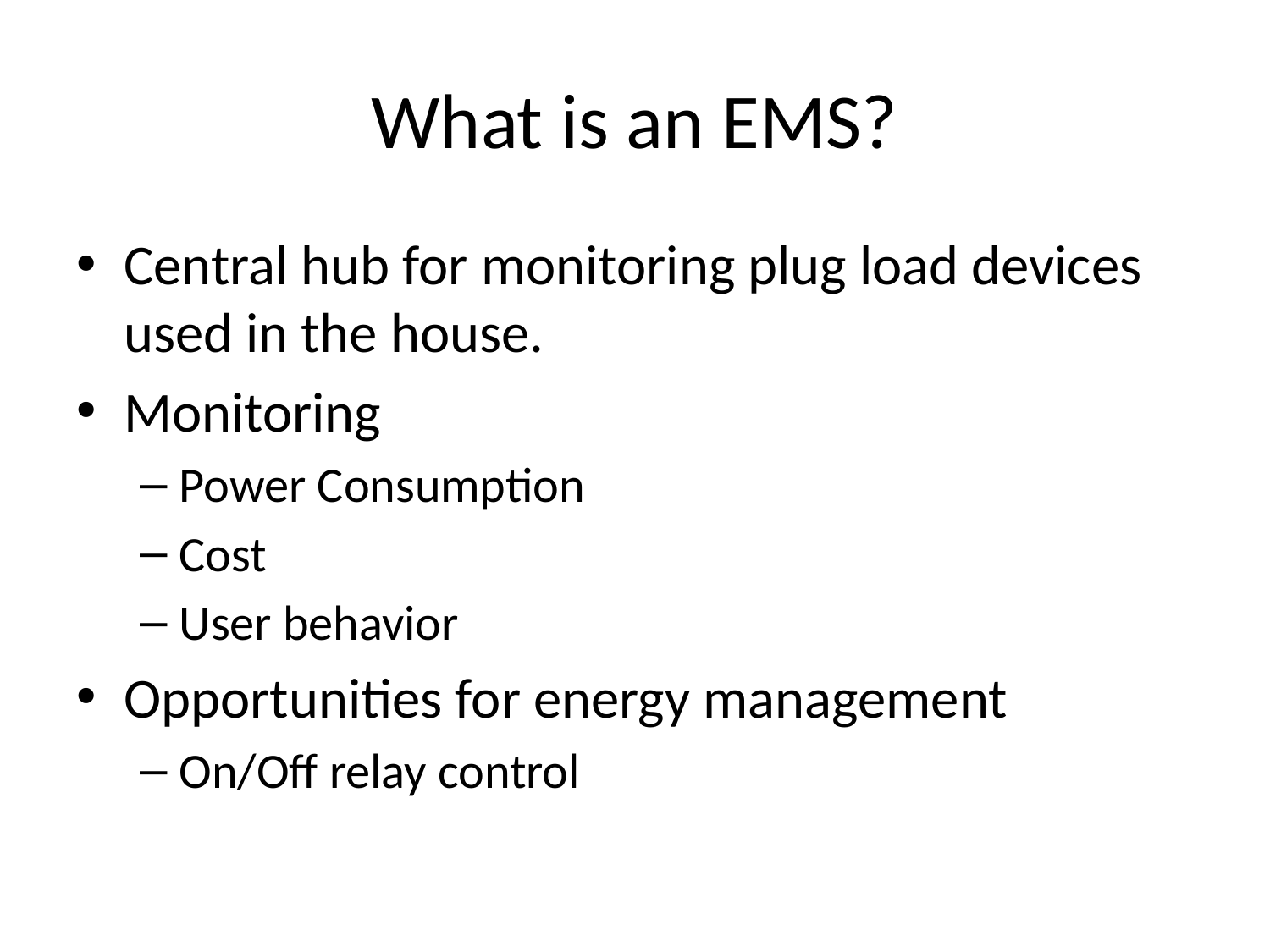

# What is an EMS?
Central hub for monitoring plug load devices used in the house.
Monitoring
Power Consumption
Cost
User behavior
Opportunities for energy management
On/Off relay control